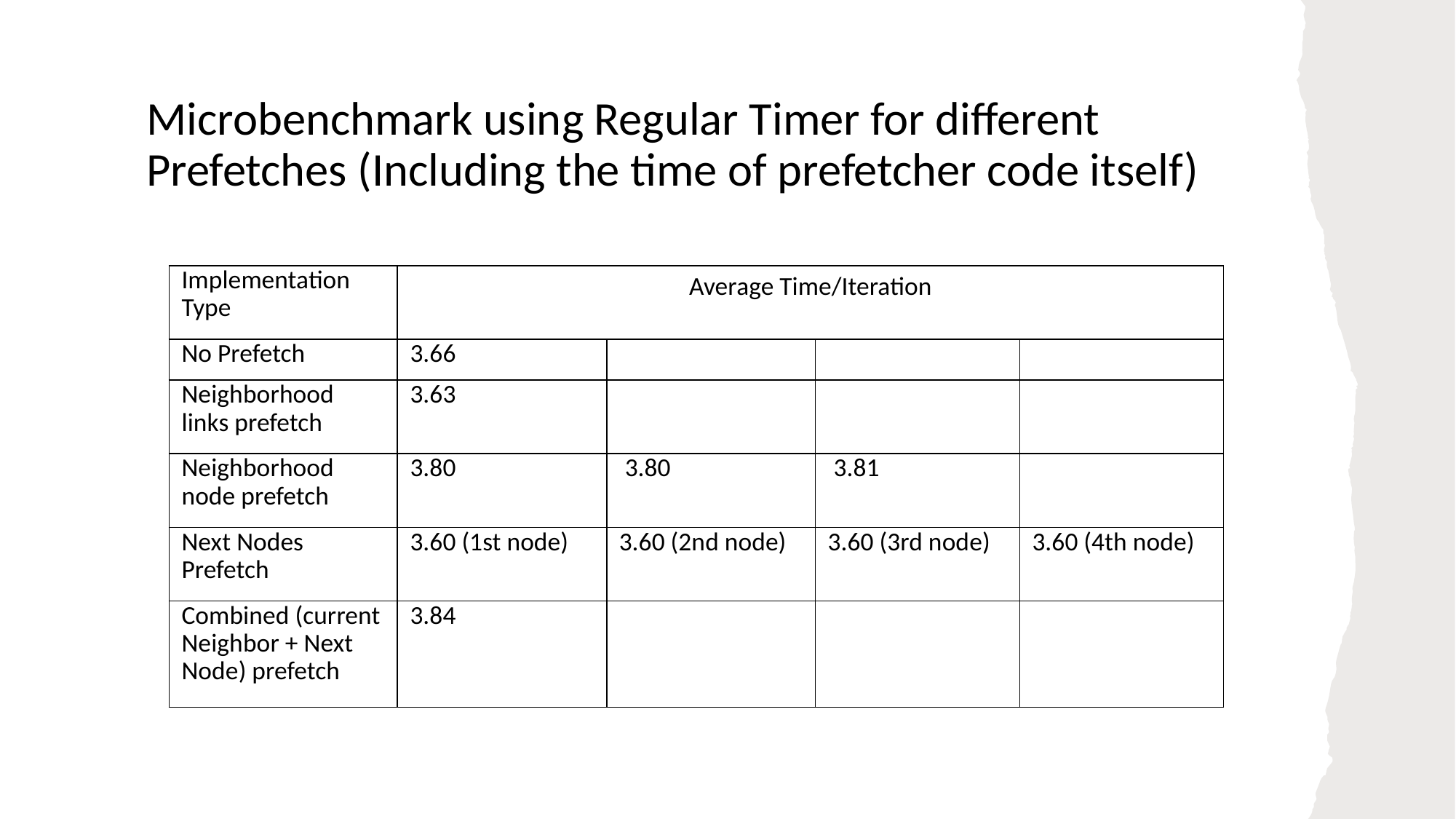

# Microbenchmark using Regular Timer for different Prefetches (Including the time of prefetcher code itself)
| Implementation Type | Average Time/Iteration |  |  |  |
| --- | --- | --- | --- | --- |
| No Prefetch | 3.66 |  |  |  |
| Neighborhood links prefetch | 3.63 |  |  |  |
| Neighborhood node prefetch | 3.80 | 3.80 | 3.81 |  |
| Next Nodes Prefetch | 3.60 (1st node) | 3.60 (2nd node) | 3.60 (3rd node) | 3.60 (4th node) |
| Combined (current Neighbor + Next Node) prefetch | 3.84 |  |  |  |
4